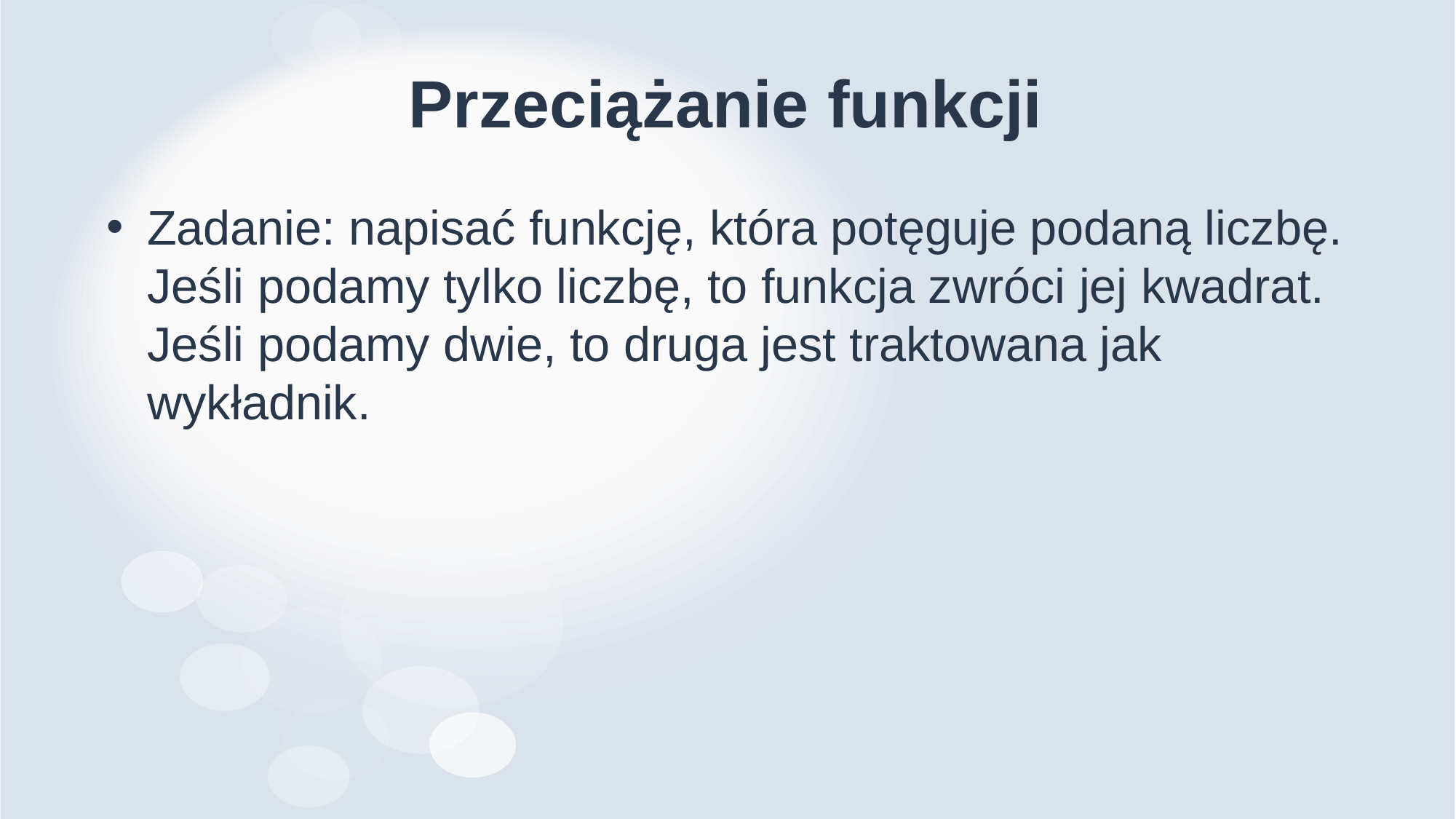

# Przeciążanie funkcji
Zadanie: napisać funkcję, która potęguje podaną liczbę. Jeśli podamy tylko liczbę, to funkcja zwróci jej kwadrat. Jeśli podamy dwie, to druga jest traktowana jak wykładnik.